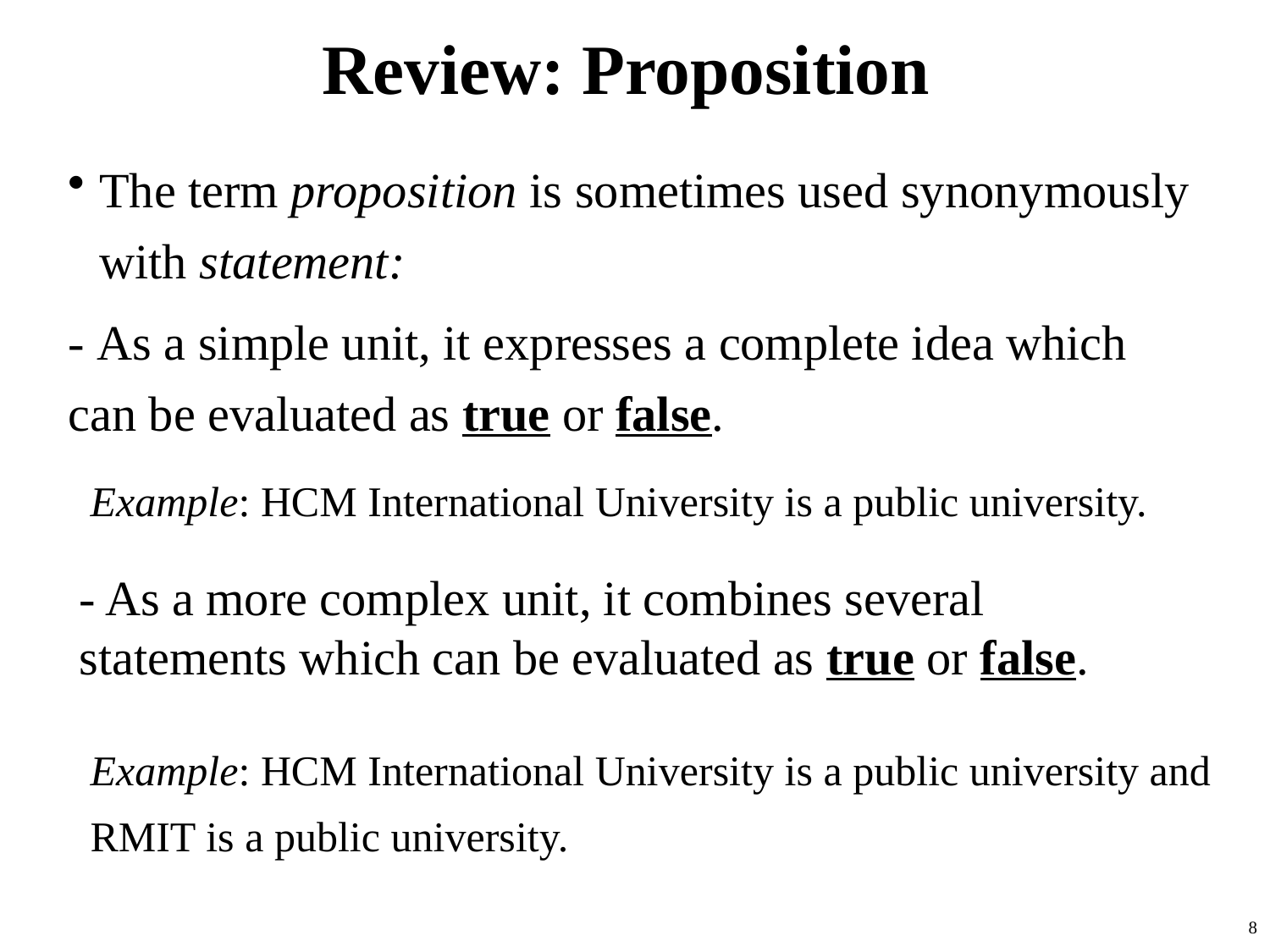

# Review: Proposition
The term proposition is sometimes used synonymously with statement:
- As a simple unit, it expresses a complete idea which can be evaluated as true or false.

Example: HCM International University is a public university.
- As a more complex unit, it combines several statements which can be evaluated as true or false.
Example: HCM International University is a public university and RMIT is a public university.
8